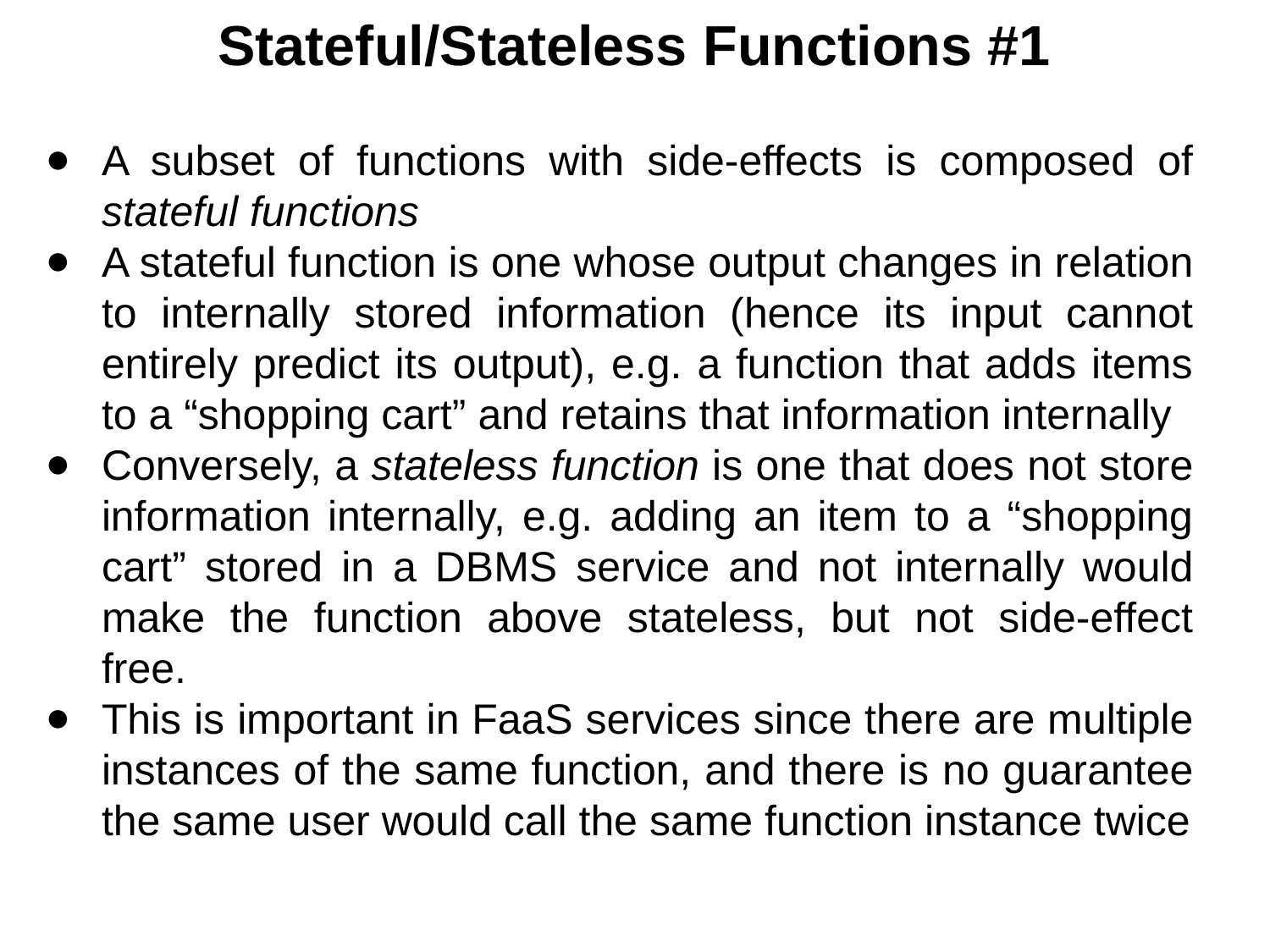

Stateful/Stateless Functions #1

A subset of functions with side-effects is composed of stateful functions
A stateful function is one whose output changes in relation to internally stored information (hence its input cannot entirely predict its output), e.g. a function that adds items to a “shopping cart” and retains that information internally
Conversely, a stateless function is one that does not store information internally, e.g. adding an item to a “shopping cart” stored in a DBMS service and not internally would make the function above stateless, but not side-effect free.
This is important in FaaS services since there are multiple instances of the same function, and there is no guarantee the same user would call the same function instance twice